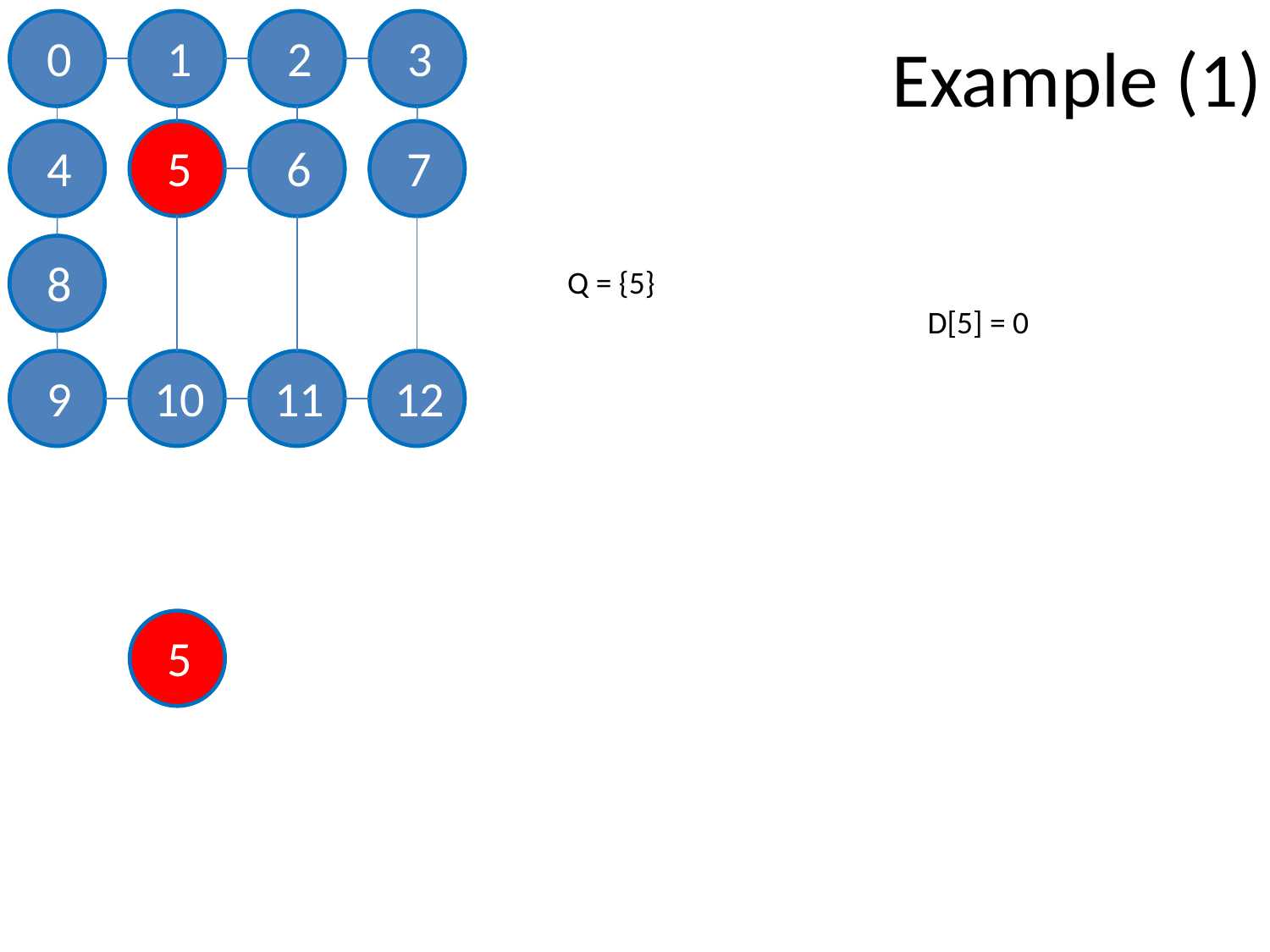

# Example (1)

0

1

2

3

4

5

6

7

8

9

10

11

12
Q = {5}
D[5] = 0

5